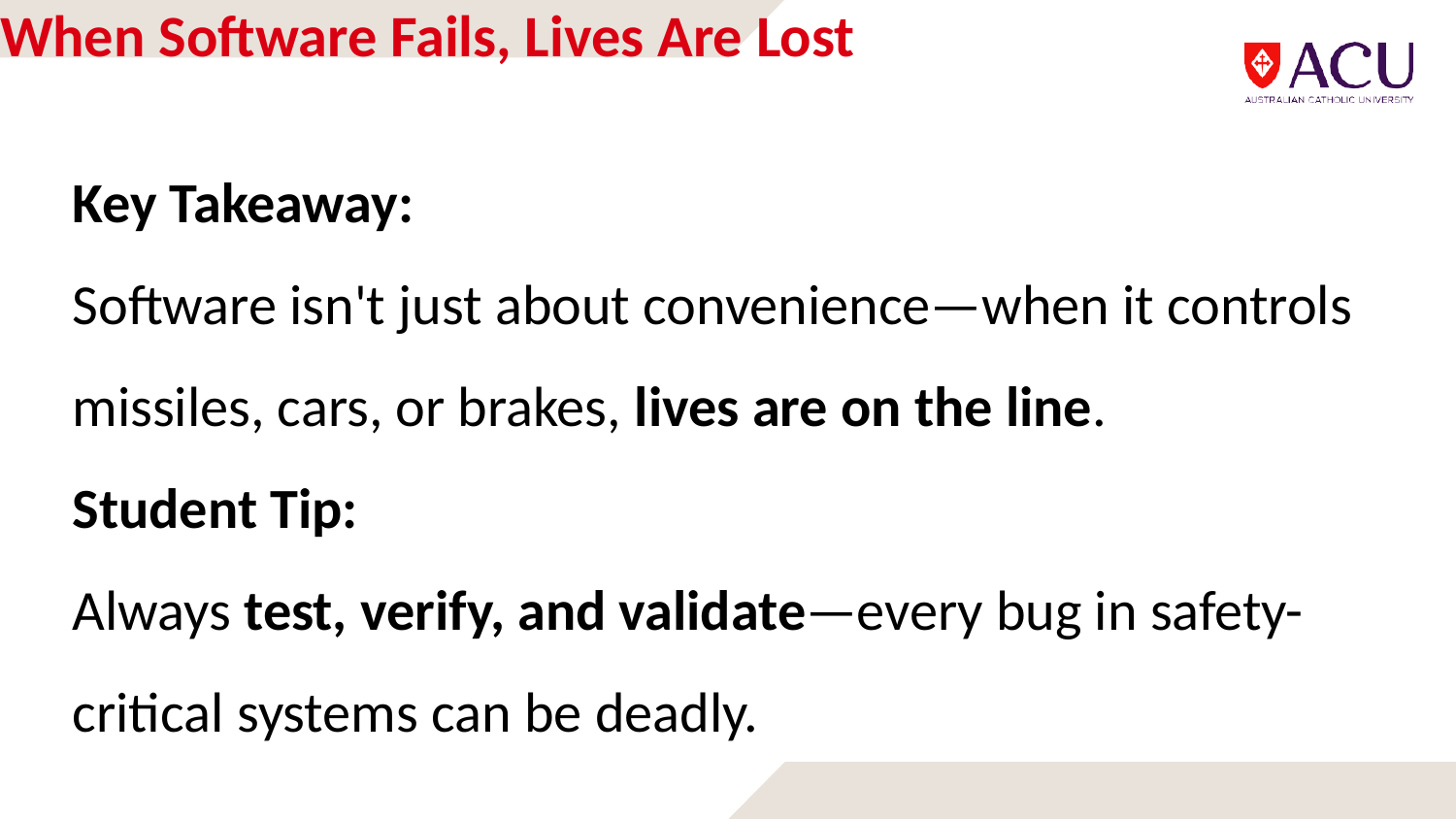

# When Software Fails, Lives Are Lost
Key Takeaway:
Software isn't just about convenience—when it controls missiles, cars, or brakes, lives are on the line.
Student Tip:
Always test, verify, and validate—every bug in safety-critical systems can be deadly.